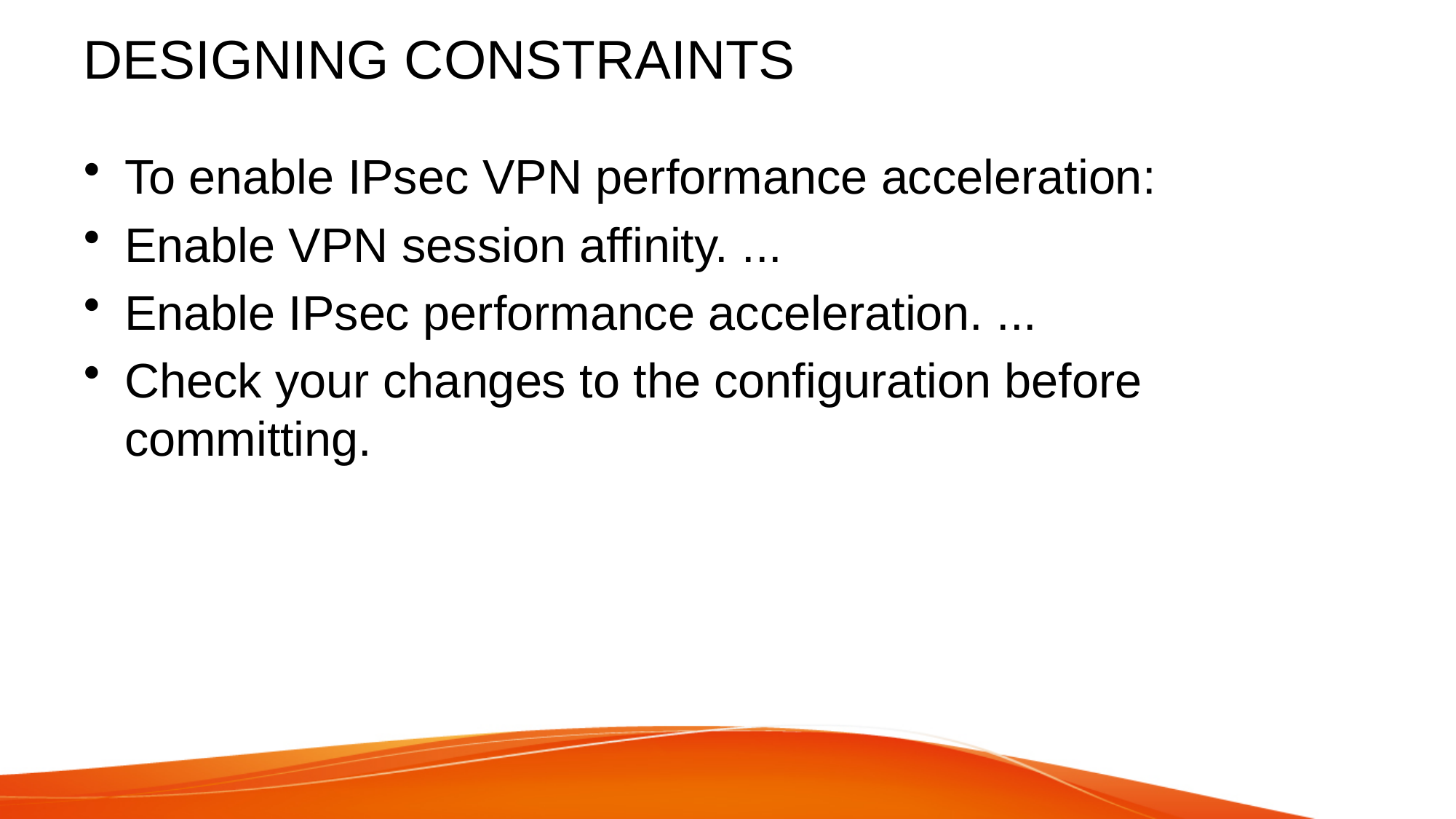

# DESIGNING CONSTRAINTS
To enable IPsec VPN performance acceleration:
Enable VPN session affinity. ...
Enable IPsec performance acceleration. ...
Check your changes to the configuration before committing.